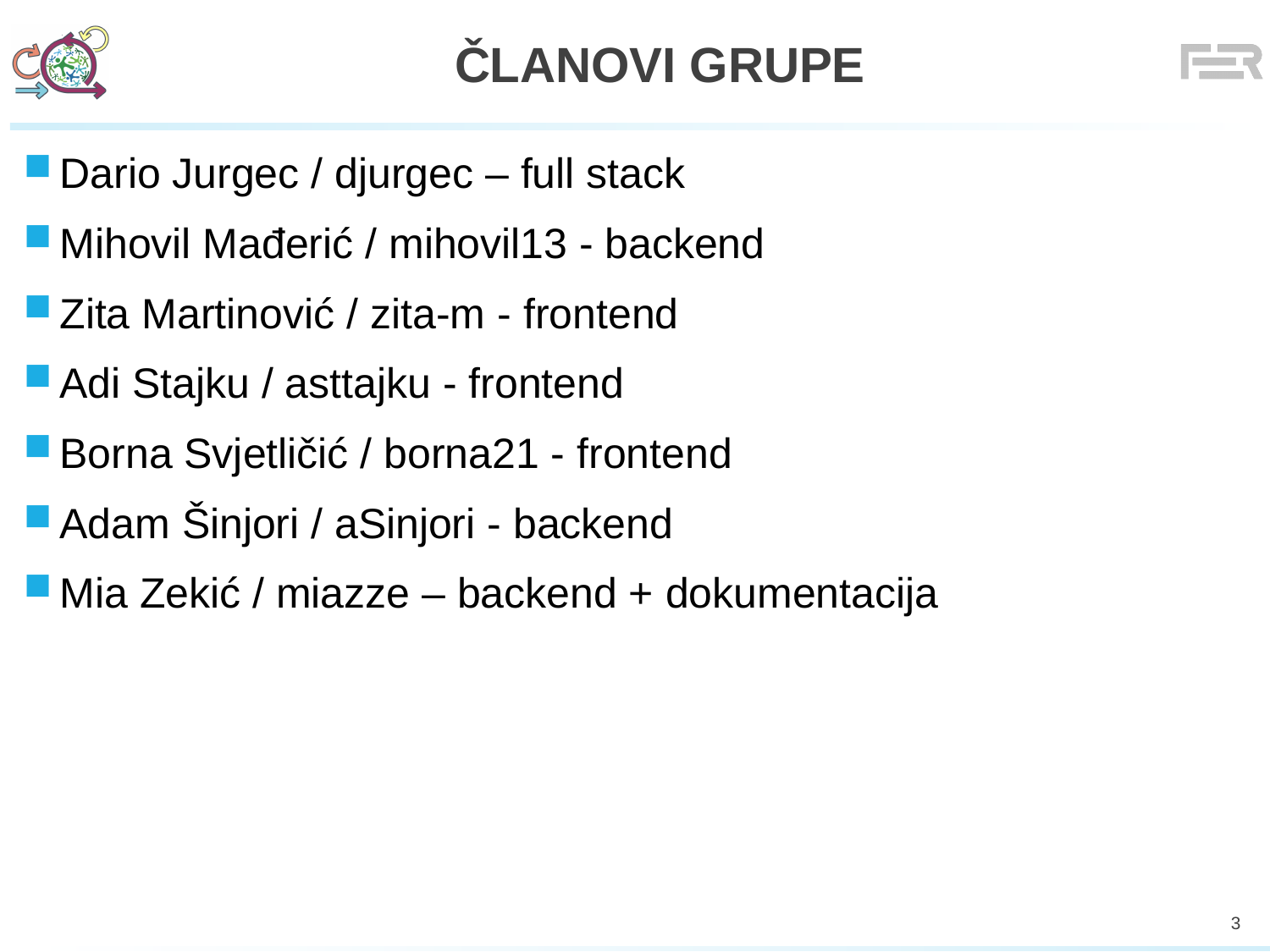

# Članovi grupe
Dario Jurgec / djurgec – full stack
Mihovil Mađerić / mihovil13 - backend
Zita Martinović / zita-m - frontend
Adi Stajku / asttajku - frontend
Borna Svjetličić / borna21 - frontend
Adam Šinjori / aSinjori - backend
Mia Zekić / miazze – backend + dokumentacija

3